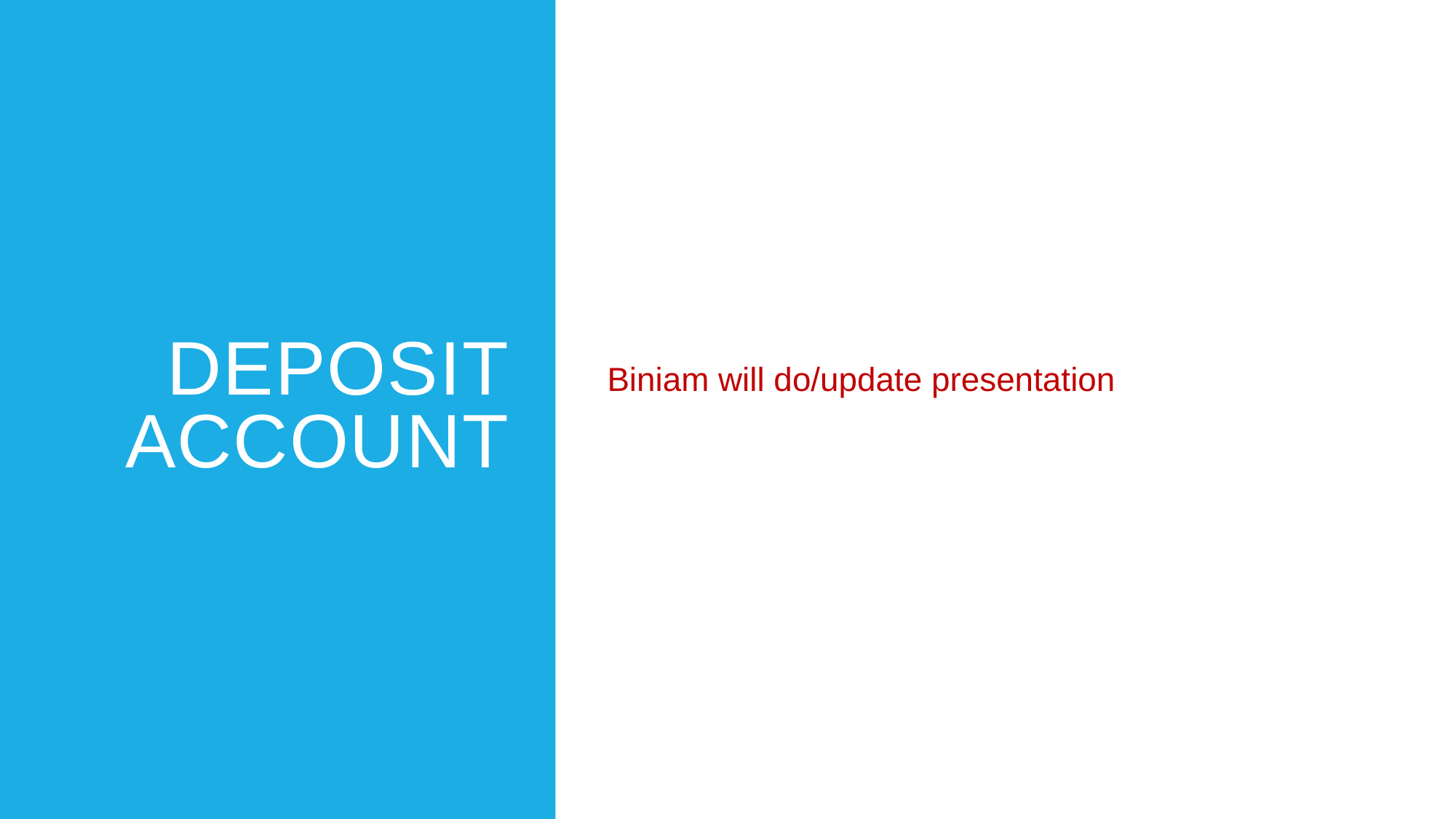

# Deposit account
Biniam will do/update presentation